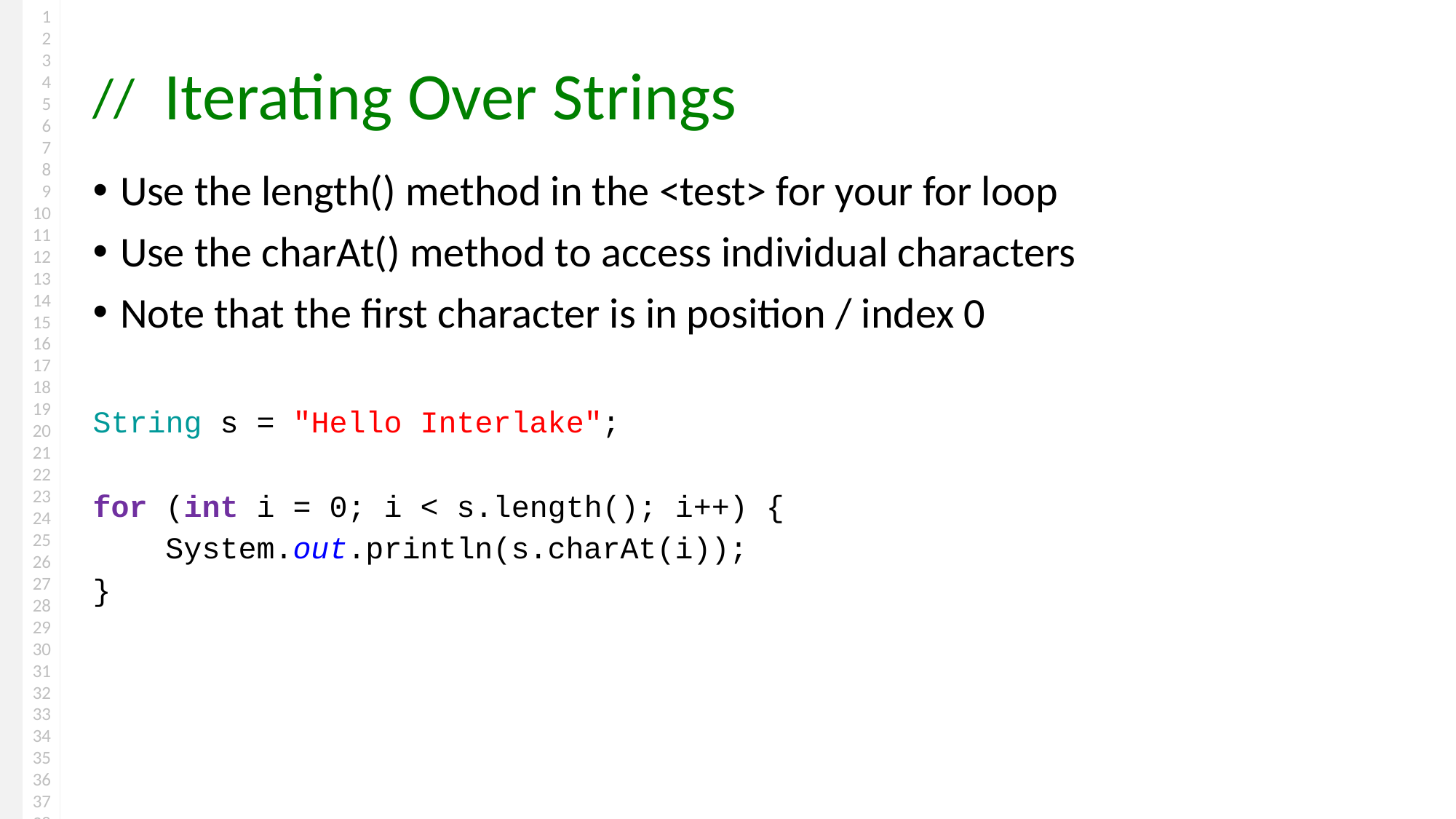

# Iterating Over Strings
Use the length() method in the <test> for your for loop
Use the charAt() method to access individual characters
Note that the first character is in position / index 0

String s = "Hello Interlake";

for (int i = 0; i < s.length(); i++) {
    System.out.println(s.charAt(i));
}